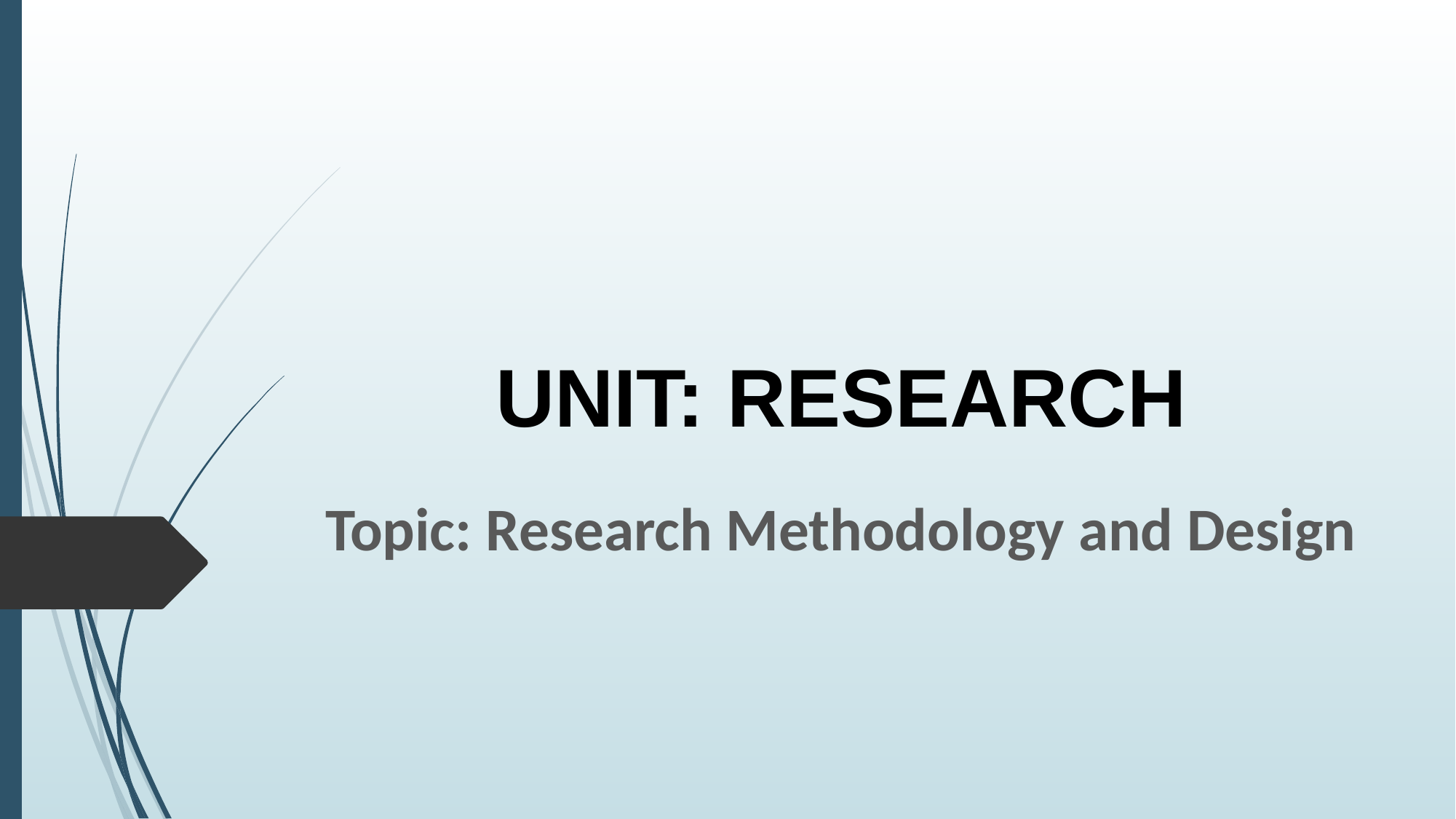

# UNIT: RESEARCH
Topic: Research Methodology and Design